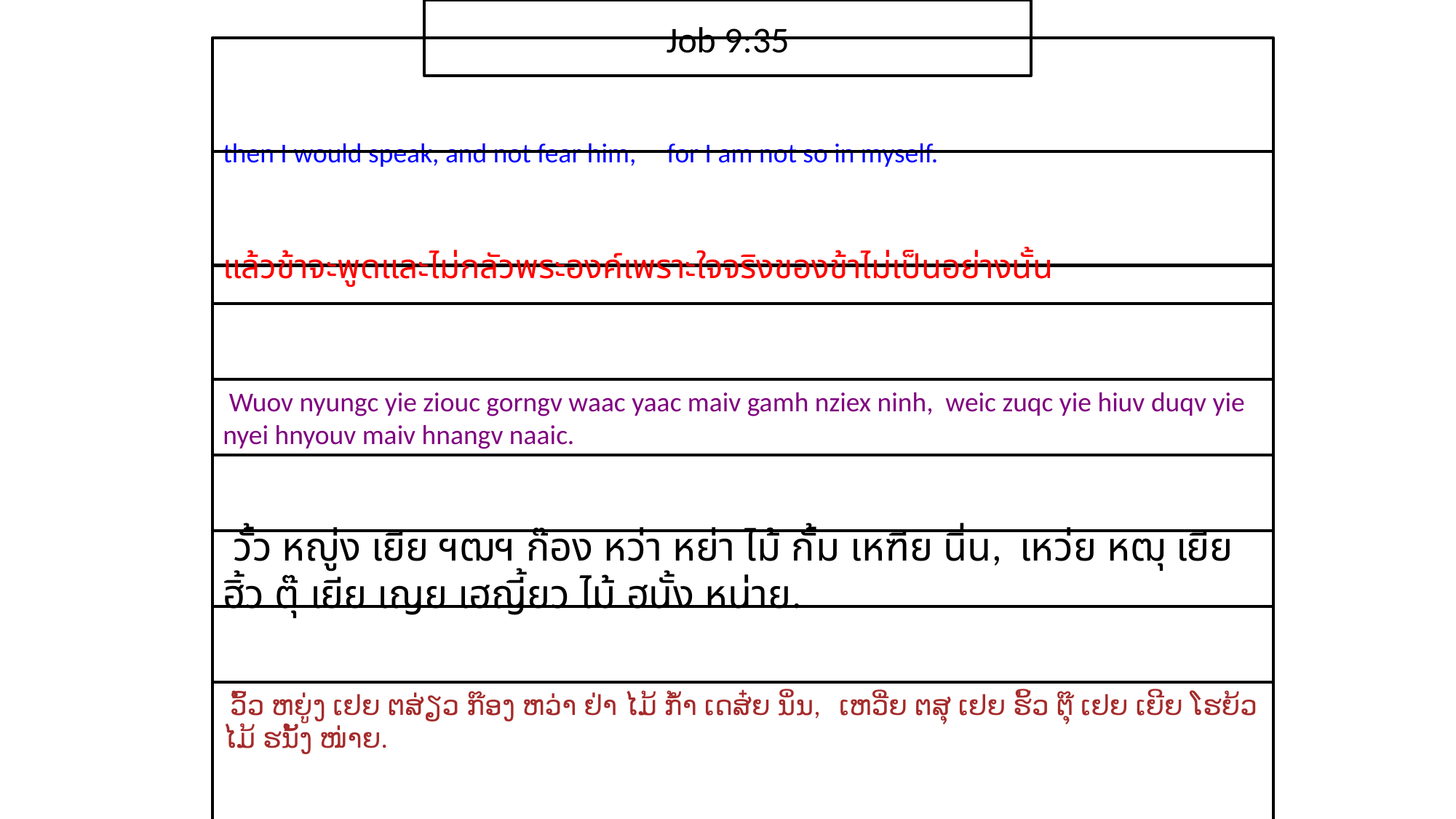

Job 9:35
then I would speak, and not fear him,     for I am not so in myself.
แล้ว​ข้า​จะ​พูด​และ​ไม่​กลัว​พระ​องค์เพราะ​ใจ​จริง​ของ​ข้า​ไม่​เป็น​อย่าง​นั้น​
 Wuov nyungc yie ziouc gorngv waac yaac maiv gamh nziex ninh,  weic zuqc yie hiuv duqv yie nyei hnyouv maiv hnangv naaic.
 วั้ว หญู่ง เยีย ฯฒฯ ก๊อง หว่า หย่า ไม้ กั้ม เหฑีย นิ่น,  เหว่ย หฒุ เยีย ฮิ้ว ตุ๊ เยีย เญย เฮญี้ยว ไม้ ฮนั้ง หน่าย.
 ວົ້ວ ຫຍູ່ງ ເຢຍ ຕສ່ຽວ ກ໊ອງ ຫວ່າ ຢ່າ ໄມ້ ກ້ຳ ເດສ໋ຍ ນິ່ນ,   ເຫວີ່ຍ ຕສຸ ເຢຍ ຮິ້ວ ຕຸ໊ ເຢຍ ເຍີຍ ໂຮຍ້ວ ໄມ້ ຮນັ້ງ ໜ່າຍ.